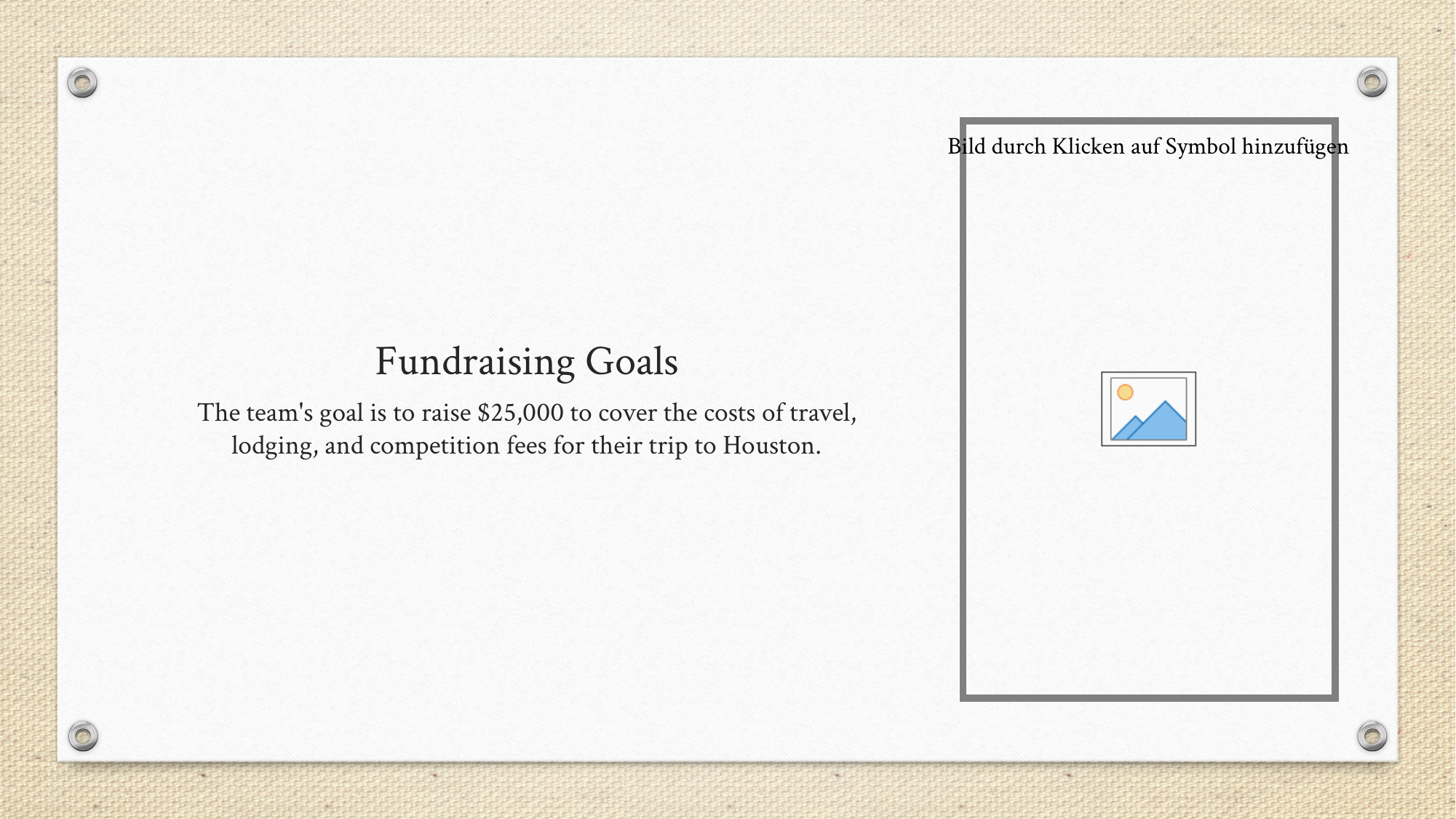

# Fundraising Goals
The team's goal is to raise $25,000 to cover the costs of travel, lodging, and competition fees for their trip to Houston.